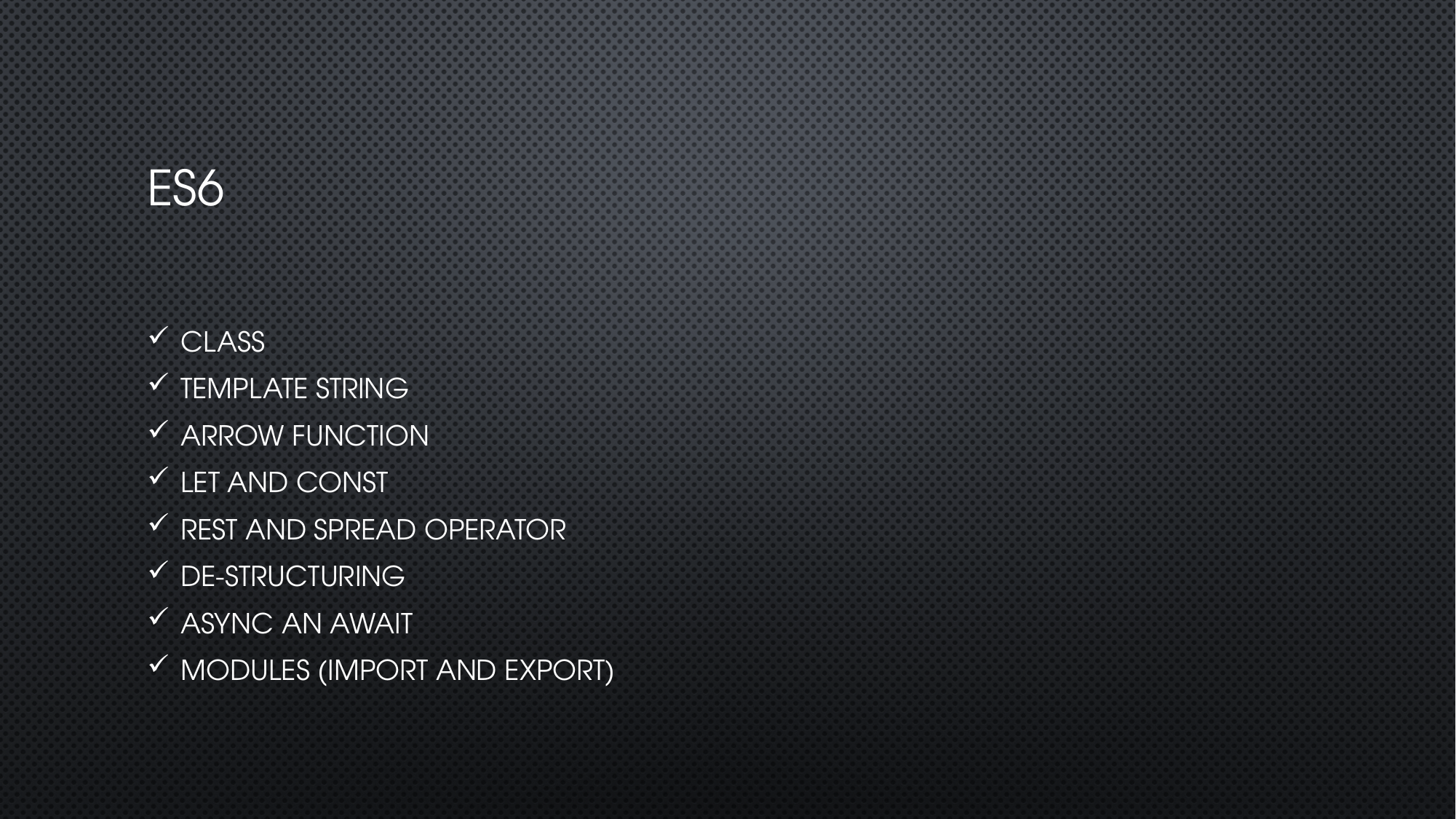

# ES6
Class
Template String
Arrow Function
Let and Const
Rest and Spread operator
De-structuring
Async an Await
Modules (Import and export)